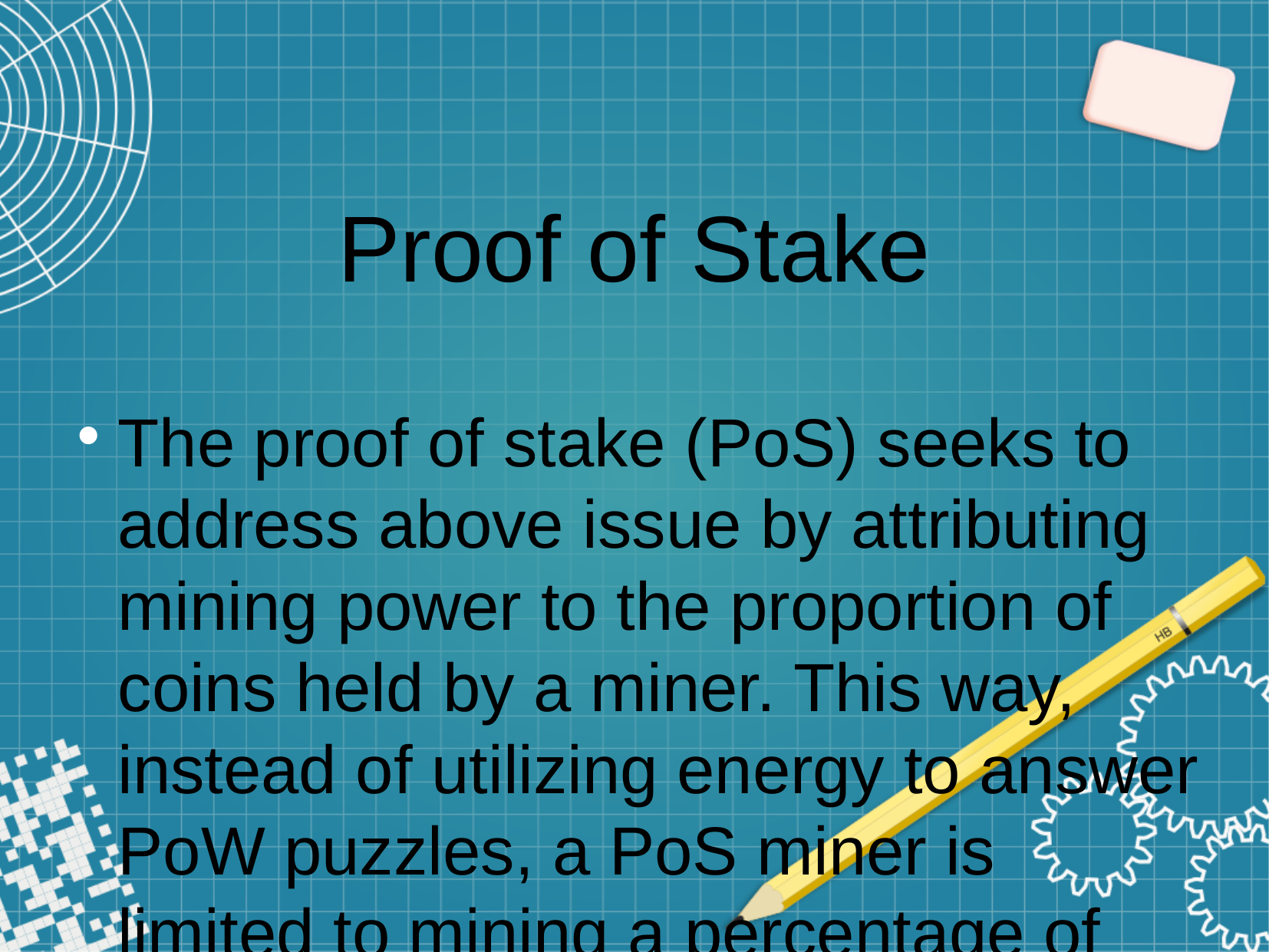

Proof of Stake
The proof of stake (PoS) seeks to address above issue by attributing mining power to the proportion of coins held by a miner. This way, instead of utilizing energy to answer PoW puzzles, a PoS miner is limited to mining a percentage of transactions that is reflective of his or her ownership stake.
For instance, a miner who owns 3% of the Bitcoin available can theoretically mine only 3% of the blocks.